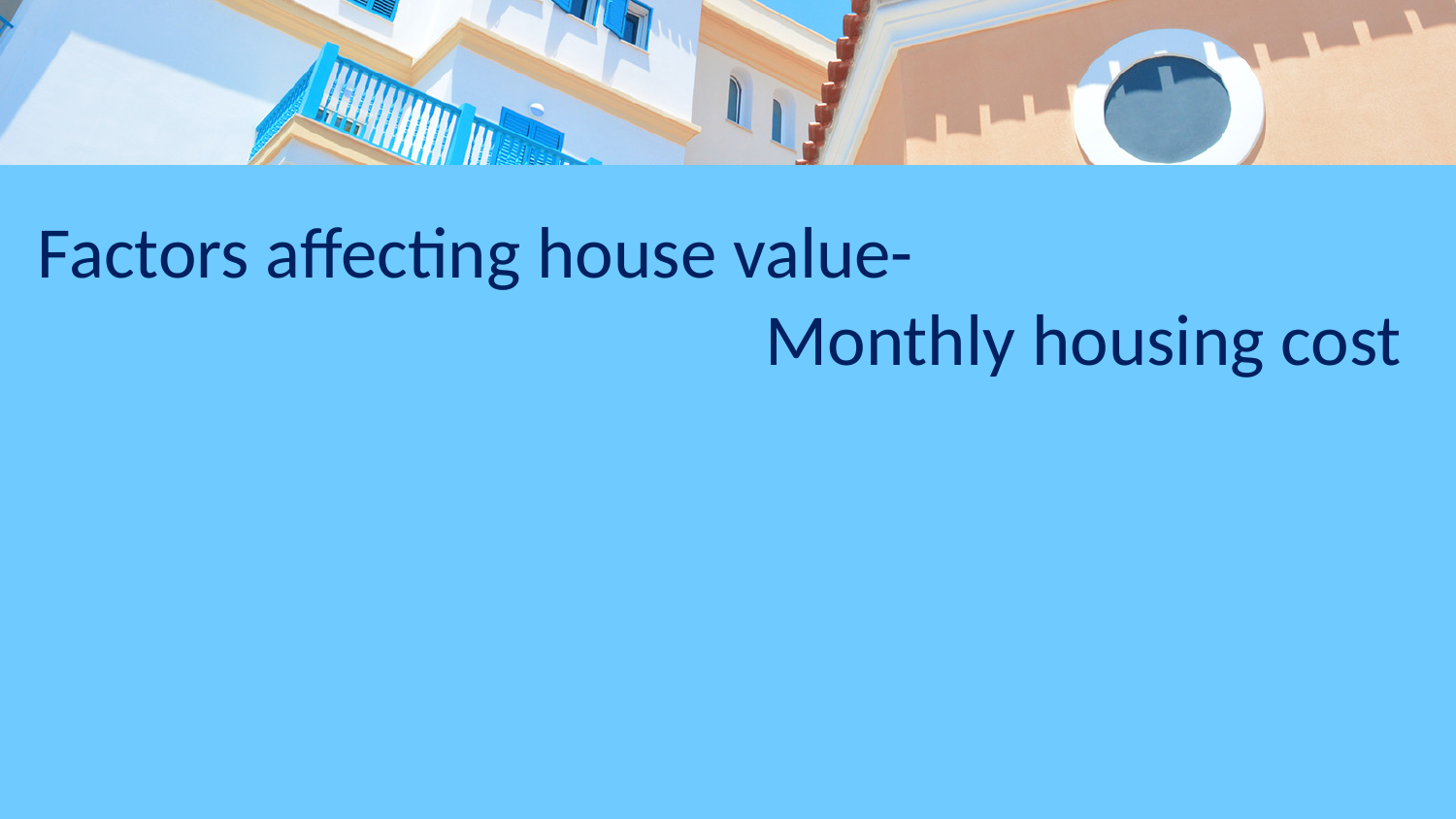

# Factors affecting house value- Monthly housing cost